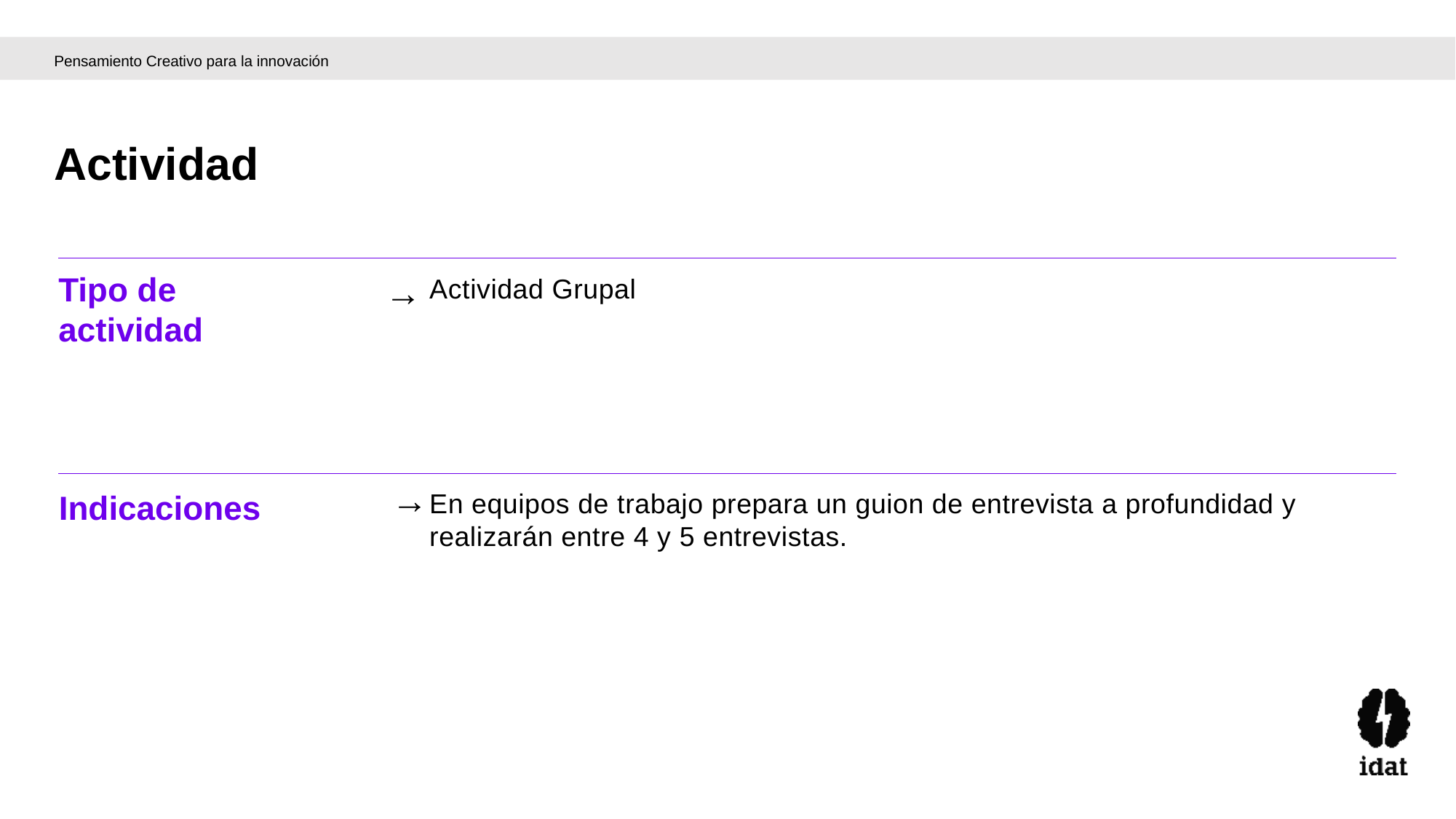

Pensamiento Creativo para la innovación
Actividad
Actividad Grupal
En equipos de trabajo prepara un guion de entrevista a profundidad y realizarán entre 4 y 5 entrevistas.